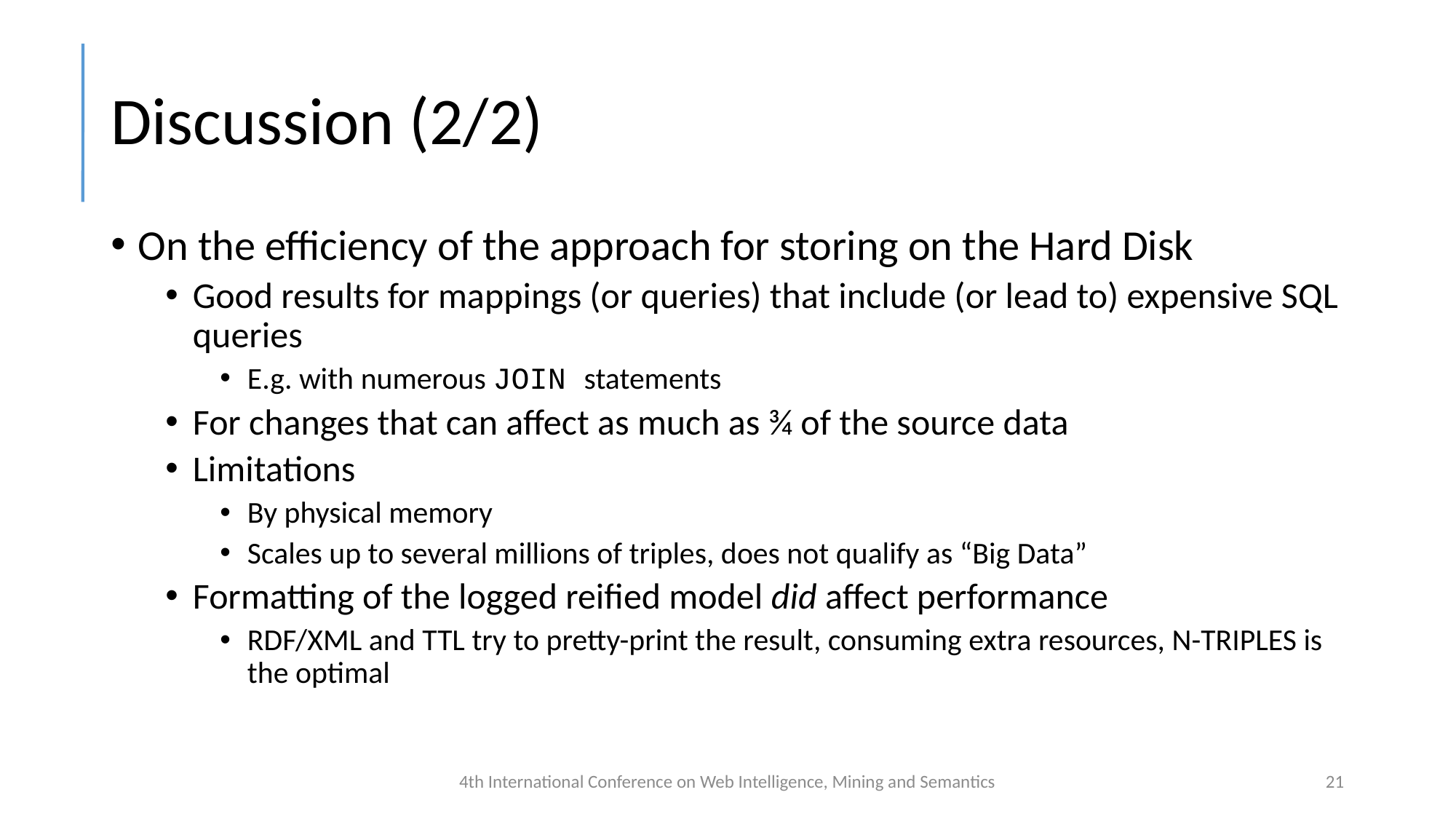

# Discussion (2/2)
On the efficiency of the approach for storing on the Hard Disk
Good results for mappings (or queries) that include (or lead to) expensive SQL queries
E.g. with numerous JOIN statements
For changes that can affect as much as ¾ of the source data
Limitations
By physical memory
Scales up to several millions of triples, does not qualify as “Big Data”
Formatting of the logged reified model did affect performance
RDF/XML and TTL try to pretty-print the result, consuming extra resources, N-TRIPLES is the optimal

4th International Conference on Web Intelligence, Mining and Semantics
21